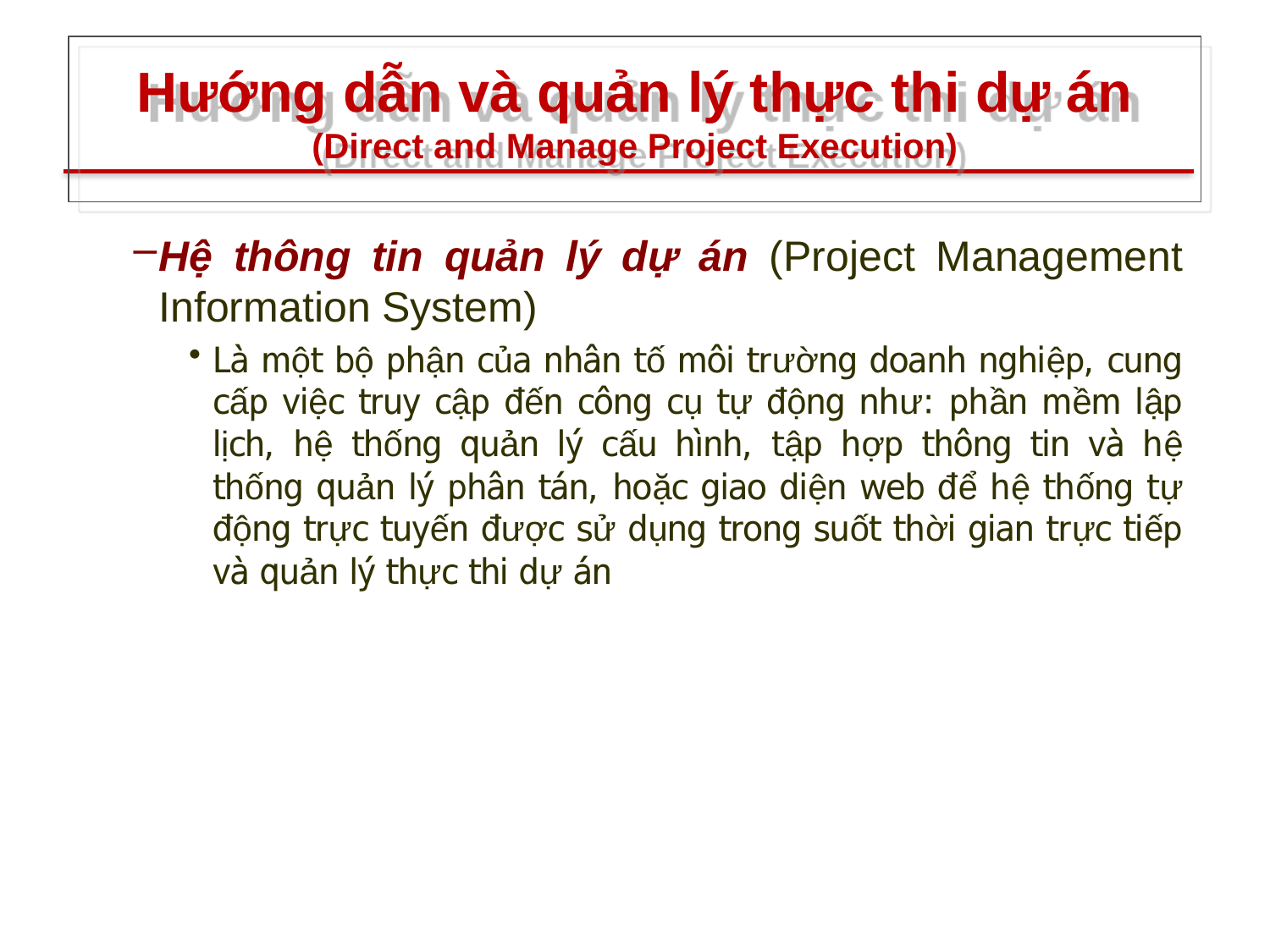

# Hướng dẫn và quản lý thực thi dự án (Direct and Manage Project Execution)
Hệ thông tin quản lý dự án (Project Management Information System)
Là một bộ phận của nhân tố môi trường doanh nghiệp, cung cấp việc truy cập đến công cụ tự động như: phần mềm lập lịch, hệ thống quản lý cấu hình, tập hợp thông tin và hệ thống quản lý phân tán, hoặc giao diện web để hệ thống tự động trực tuyến được sử dụng trong suốt thời gian trực tiếp và quản lý thực thi dự án